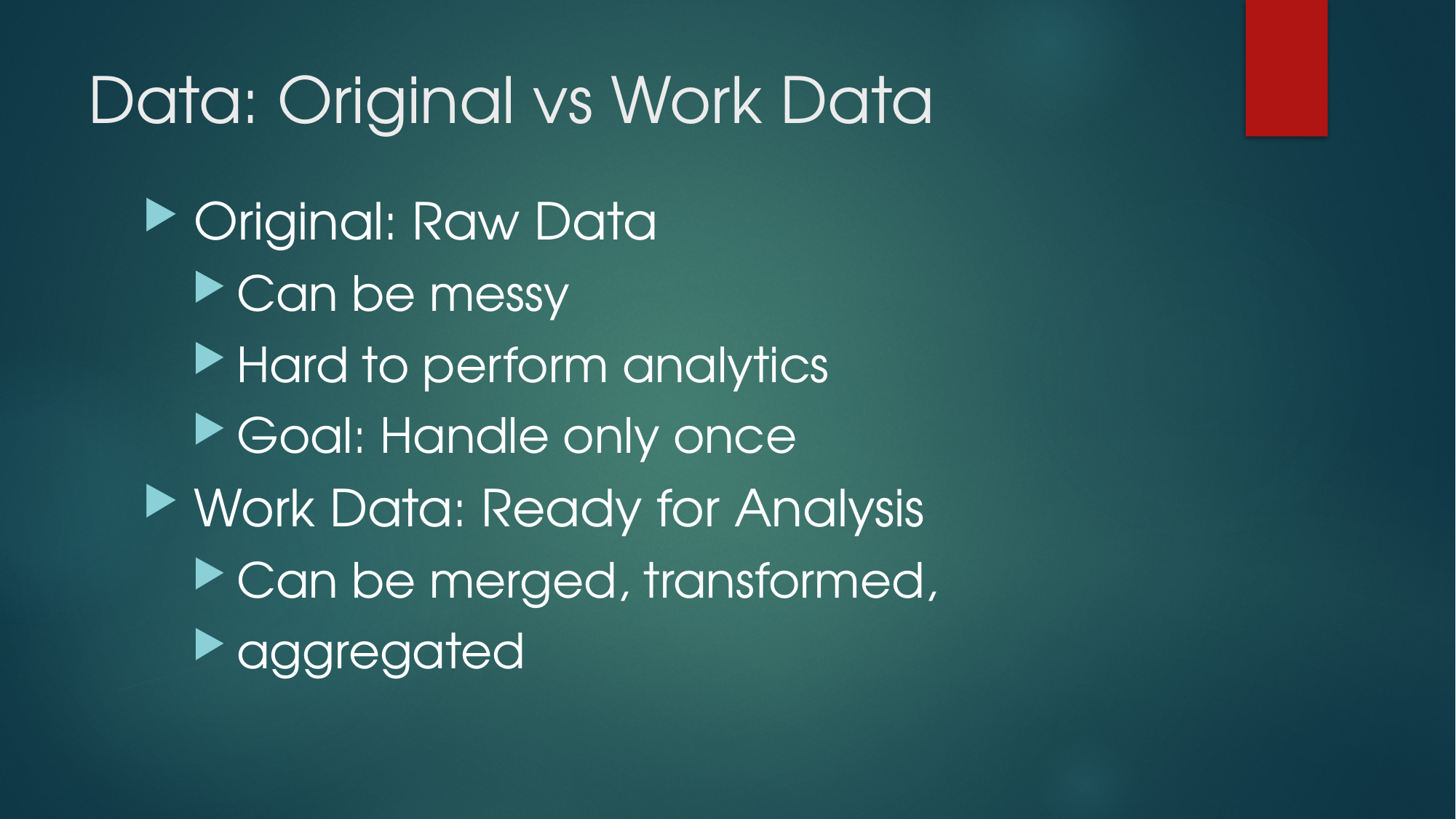

# Data: Original vs Work Data
 Original: Raw Data
 Can be messy
 Hard to perform analytics
 Goal: Handle only once
 Work Data: Ready for Analysis
 Can be merged, transformed,
 aggregated